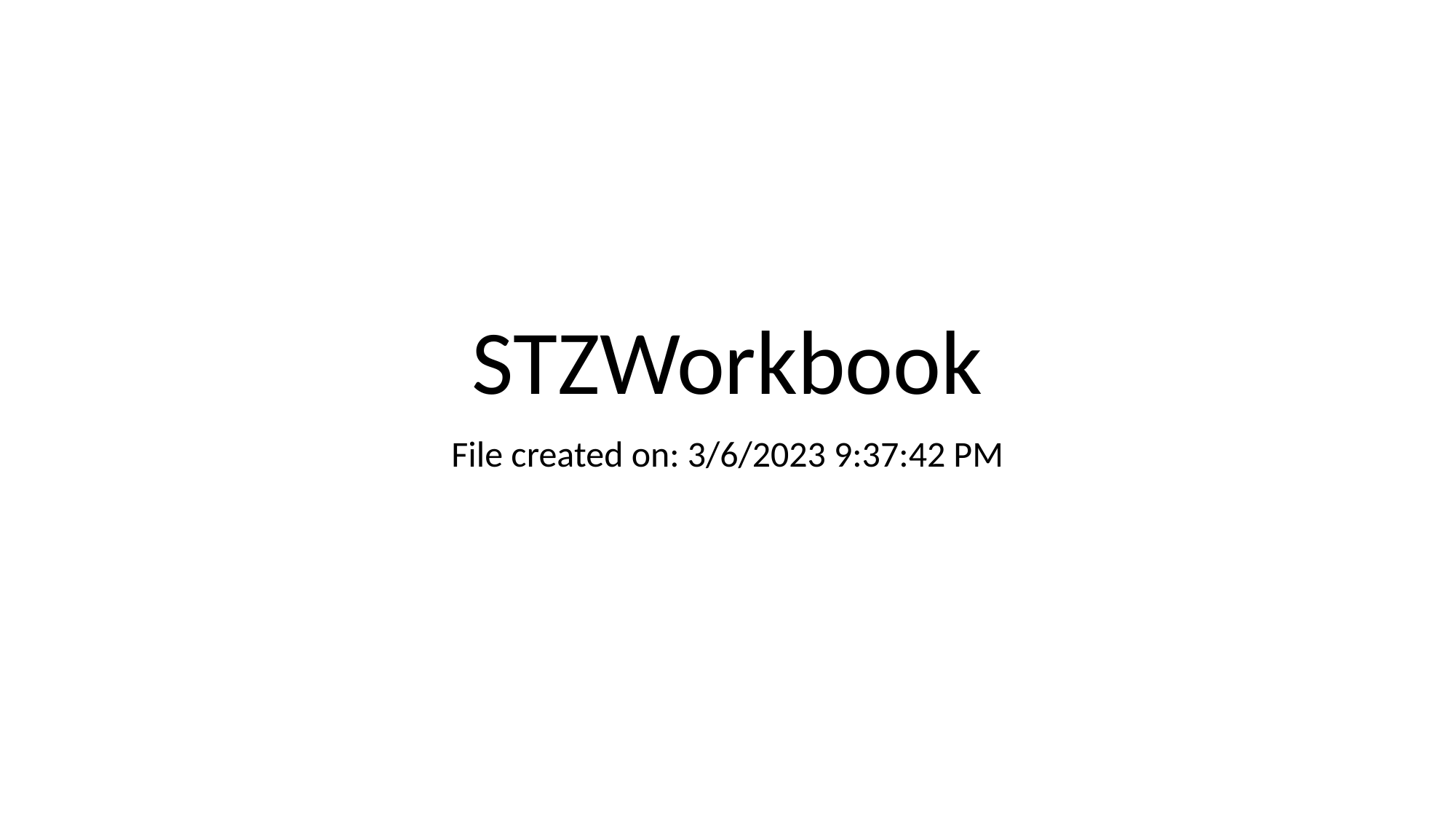

# STZWorkbook
File created on: 3/6/2023 9:37:42 PM